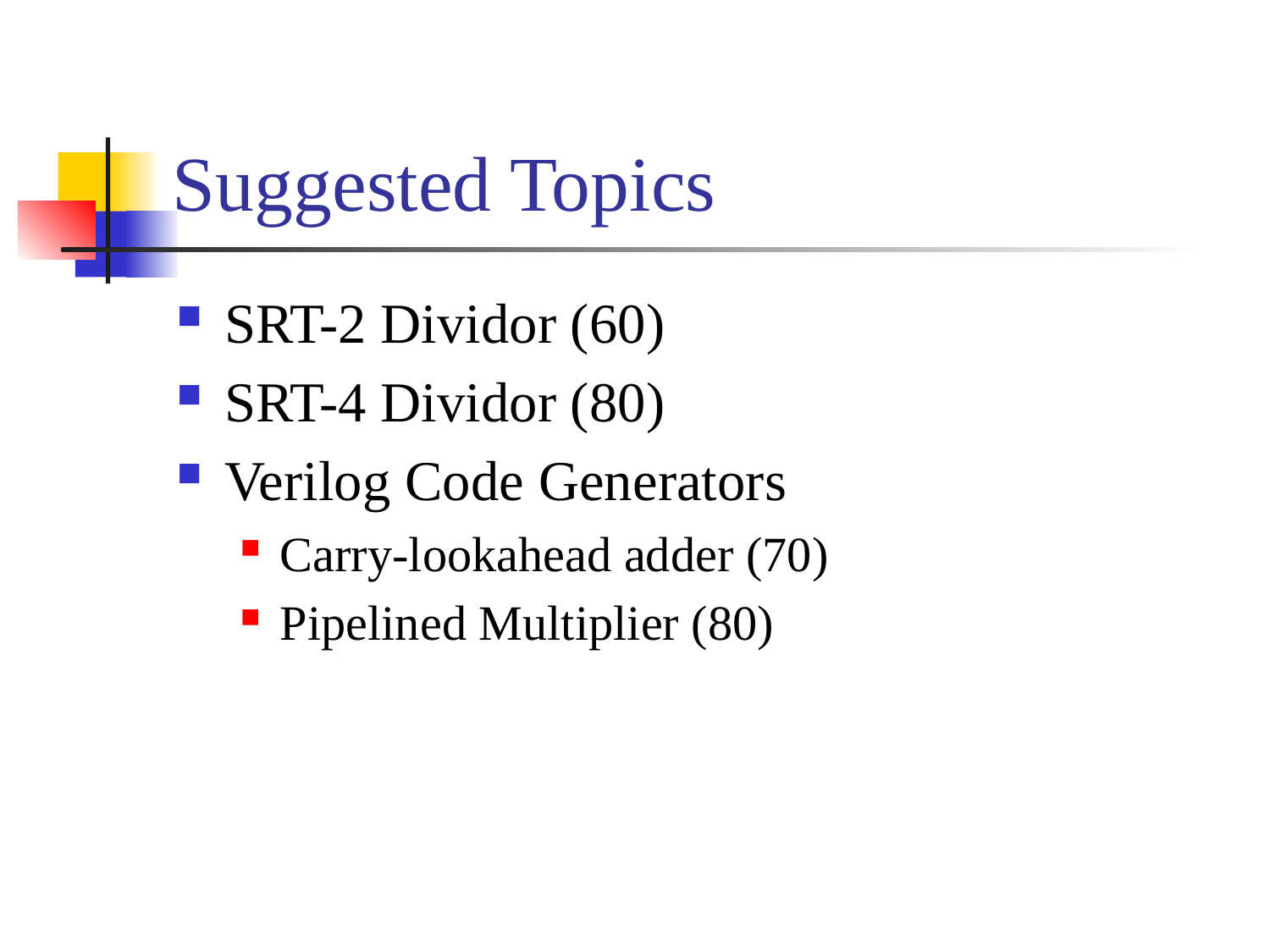

# Suggested Topics
SRT-2 Dividor (60)
SRT-4 Dividor (80)
Verilog Code Generators
Carry-lookahead adder (70)
Pipelined Multiplier (80)